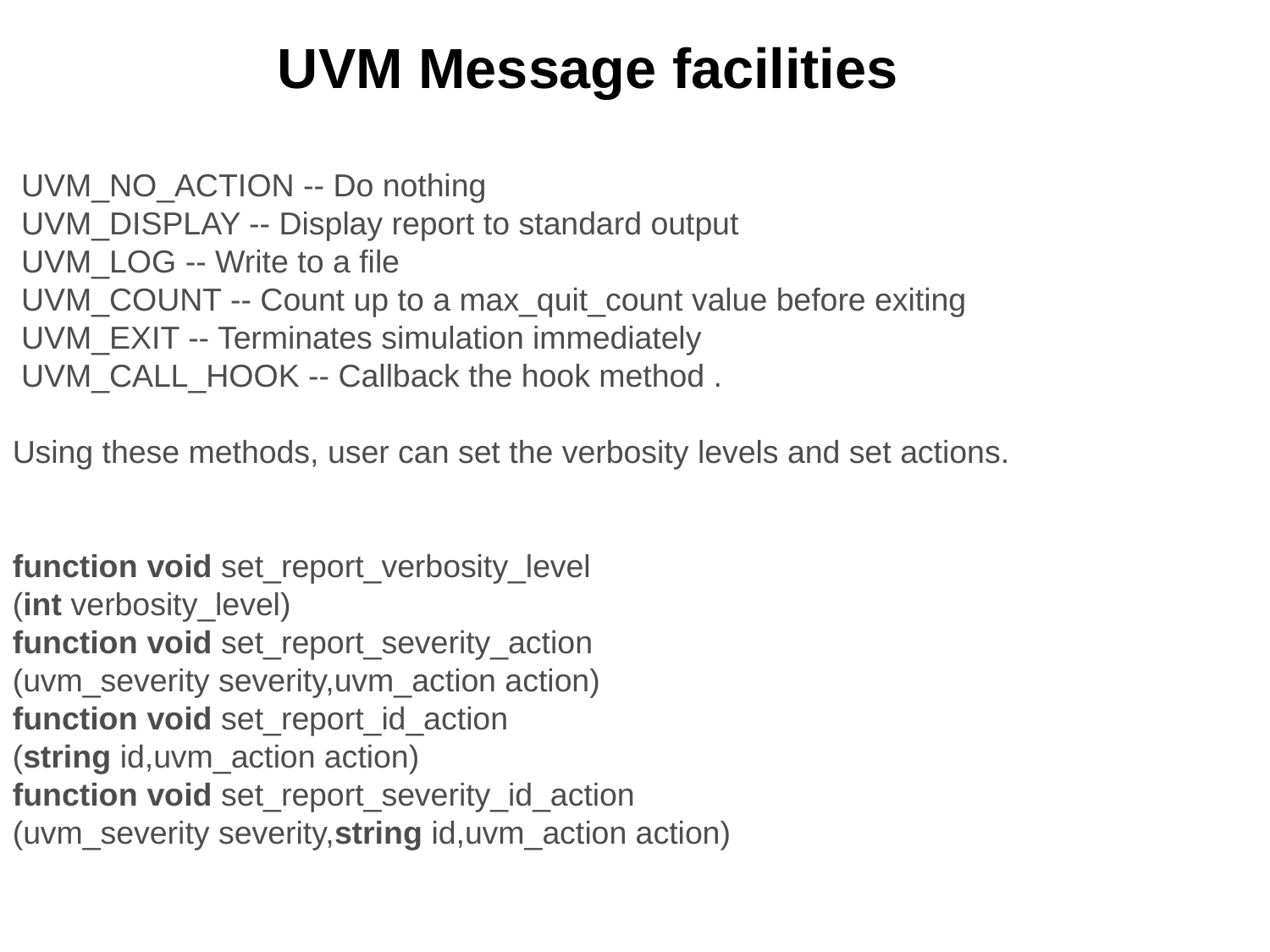

# UVM Message facilities
 UVM_NO_ACTION -- Do nothing
 UVM_DISPLAY -- Display report to standard output
 UVM_LOG -- Write to a file
 UVM_COUNT -- Count up to a max_quit_count value before exiting
 UVM_EXIT -- Terminates simulation immediately
 UVM_CALL_HOOK -- Callback the hook method .

Using these methods, user can set the verbosity levels and set actions.
function void set_report_verbosity_level
(int verbosity_level)
function void set_report_severity_action
(uvm_severity severity,uvm_action action)
function void set_report_id_action
(string id,uvm_action action)
function void set_report_severity_id_action
(uvm_severity severity,string id,uvm_action action)